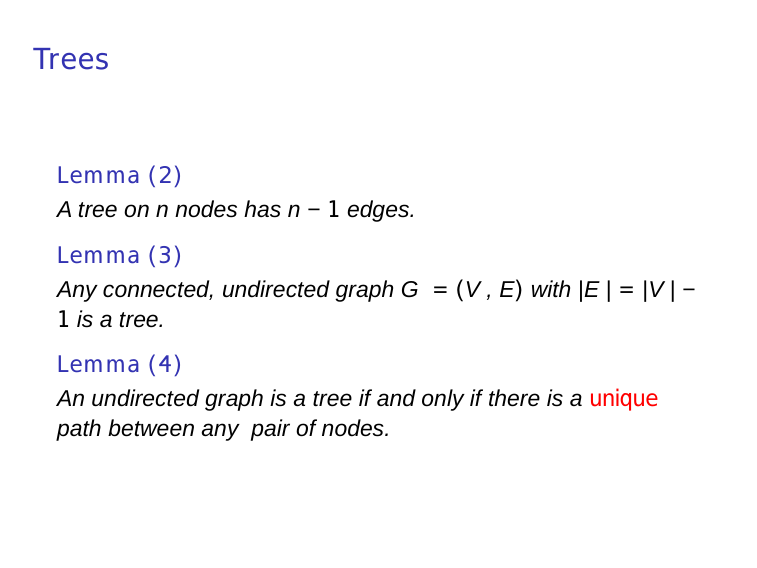

# Trees
Lemma (2)
A tree on n nodes has n − 1 edges.
Lemma (3)
Any connected, undirected graph G  = (V , E) with |E | = |V | − 1 is a tree.
Lemma (4)
An undirected graph is a tree if and only if there is a unique path between any  pair of nodes.